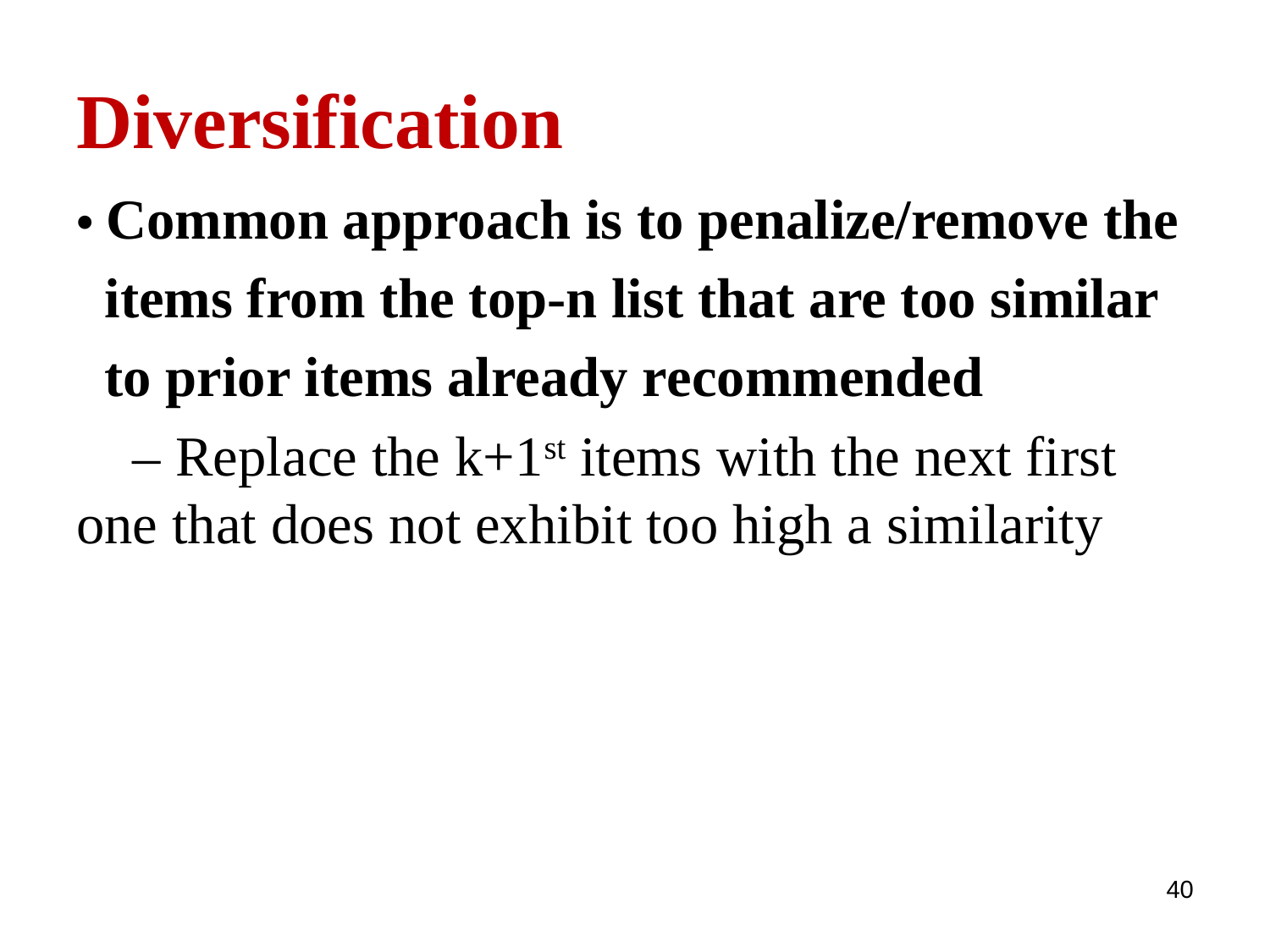

# Diversification
• Common approach is to penalize/remove the
  items from the top-n list that are too similar
  to prior items already recommended
    – Replace the k+1st items with the next first one that does not exhibit too high a similarity
40